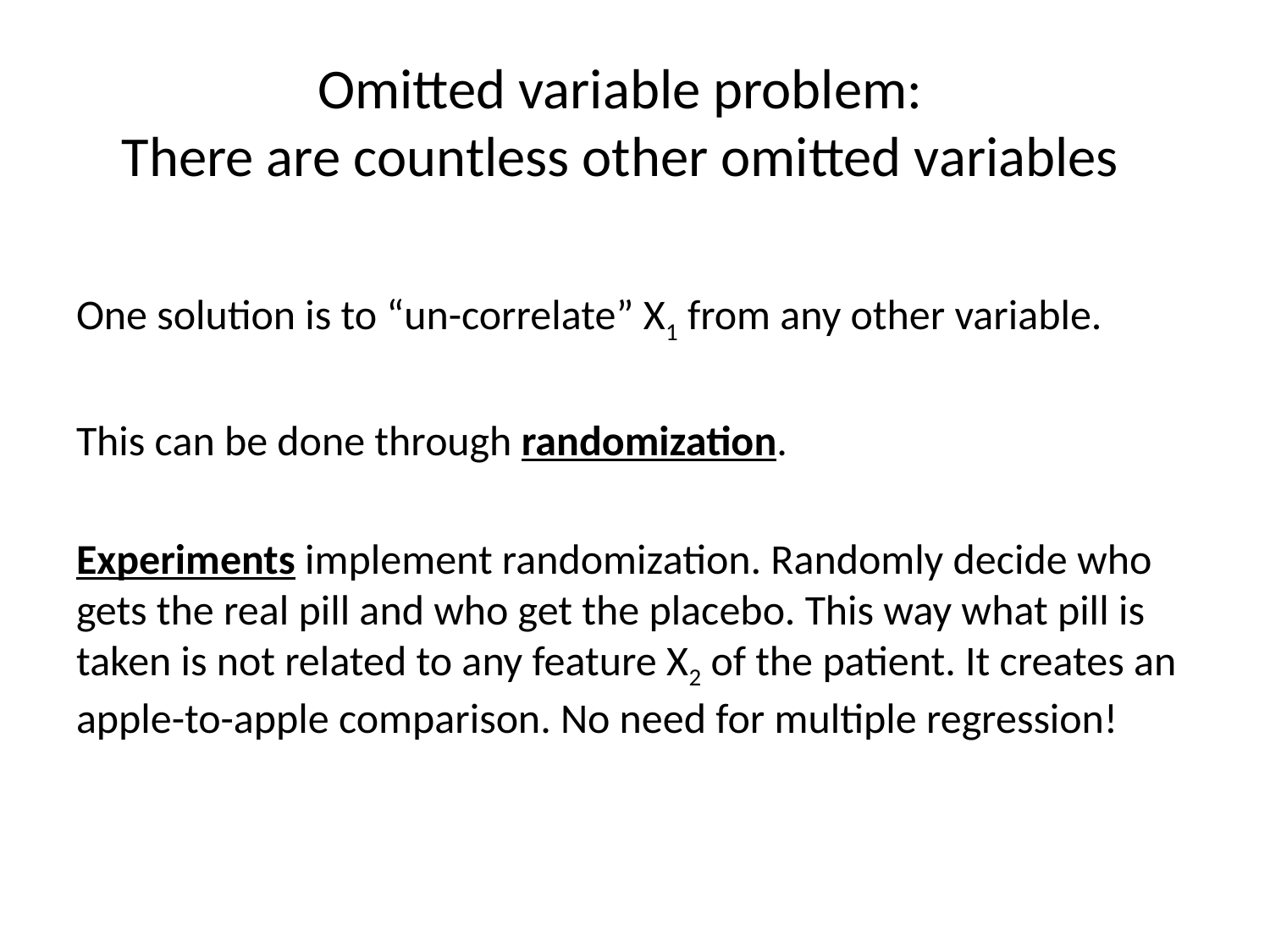

# Omitted variable problem: There are countless other omitted variables

One solution is to “un-correlate” X1 from any other variable.

This can be done through randomization.

Experiments implement randomization. Randomly decide who gets the real pill and who get the placebo. This way what pill is taken is not related to any feature X2 of the patient. It creates an apple-to-apple comparison. No need for multiple regression!